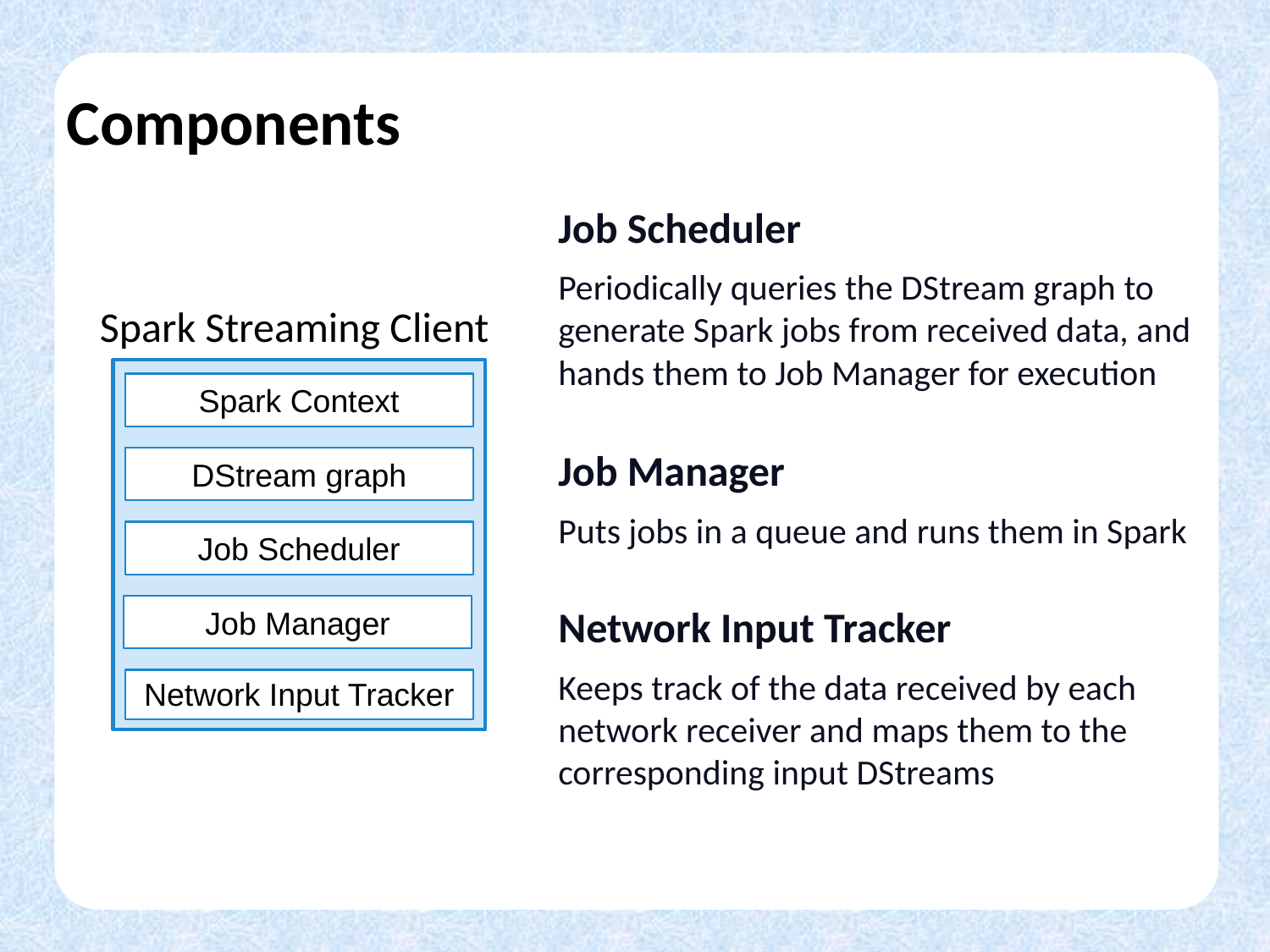

# Components
Job Scheduler
Periodically queries the DStream graph to generate Spark jobs from received data, and hands them to Job Manager for execution

Job Manager
Puts jobs in a queue and runs them in Spark

Network Input Tracker
Keeps track of the data received by each network receiver and maps them to the corresponding input DStreams

Spark Streaming Client

Spark Context
DStream graph
Job Scheduler
Job Manager
Network Input Tracker